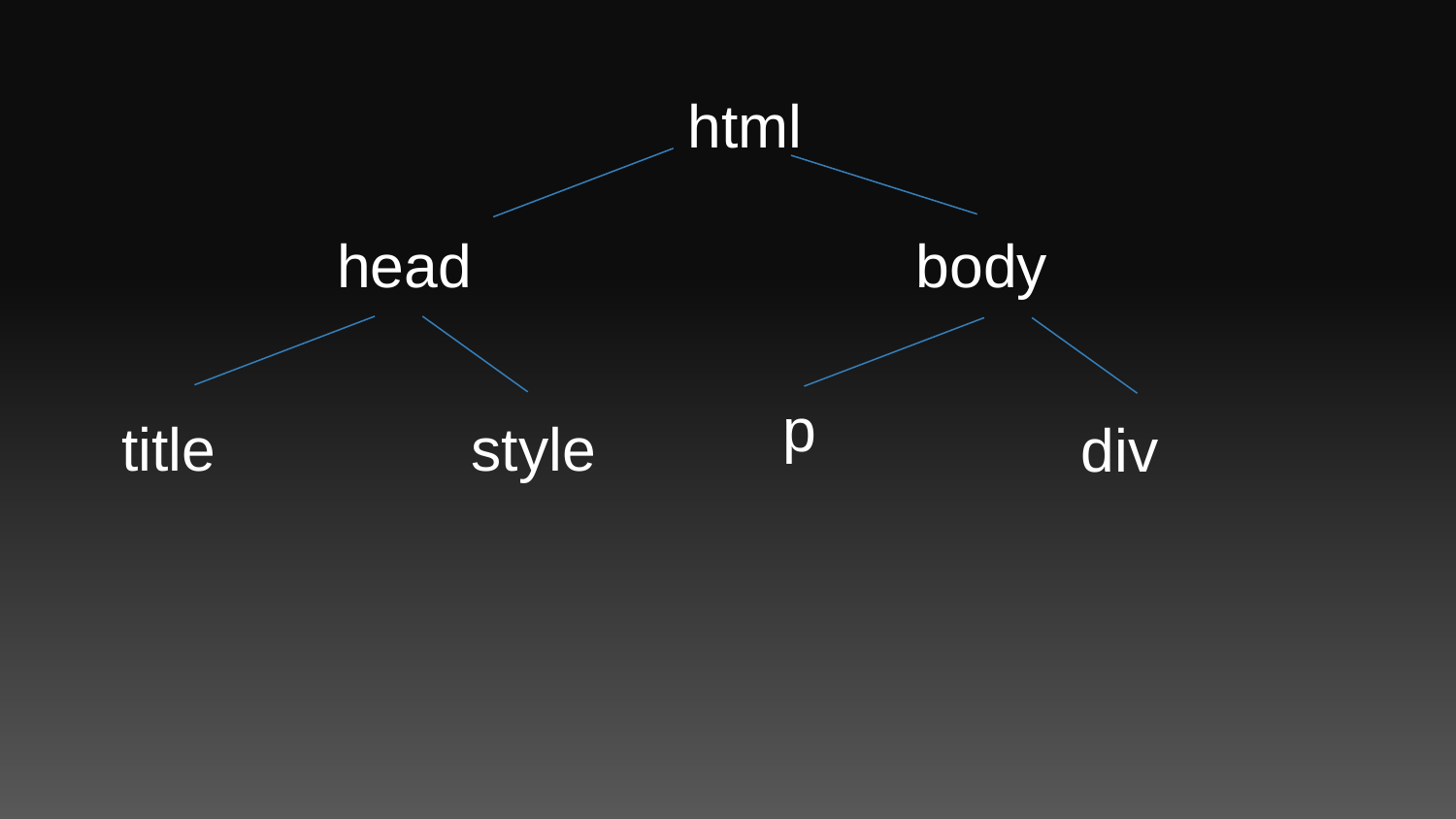

html
head
body
p
title
style
div